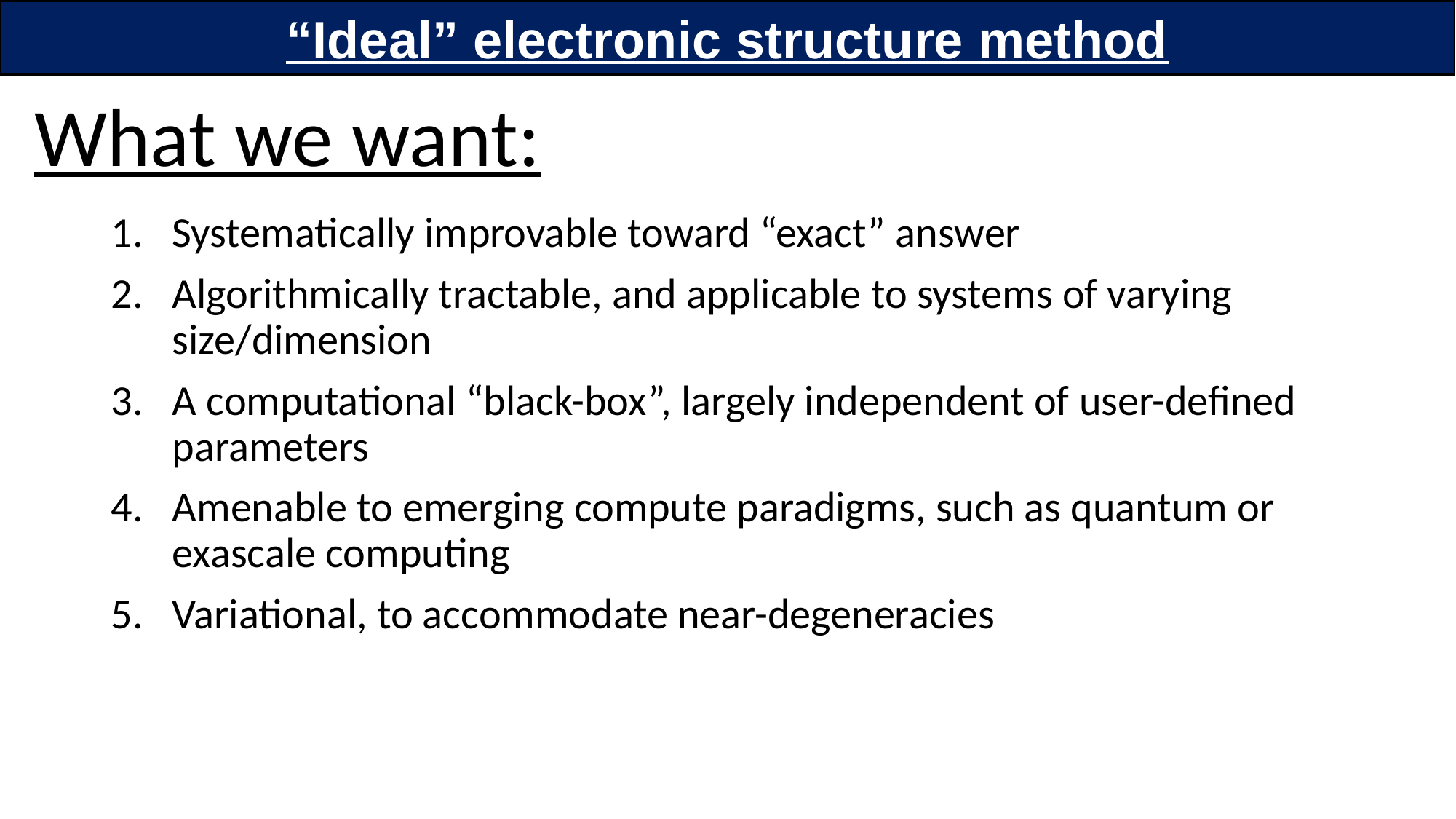

“Ideal” electronic structure method
# What we want:
Systematically improvable toward “exact” answer
Algorithmically tractable, and applicable to systems of varying size/dimension
A computational “black-box”, largely independent of user-defined parameters
Amenable to emerging compute paradigms, such as quantum or exascale computing
Variational, to accommodate near-degeneracies